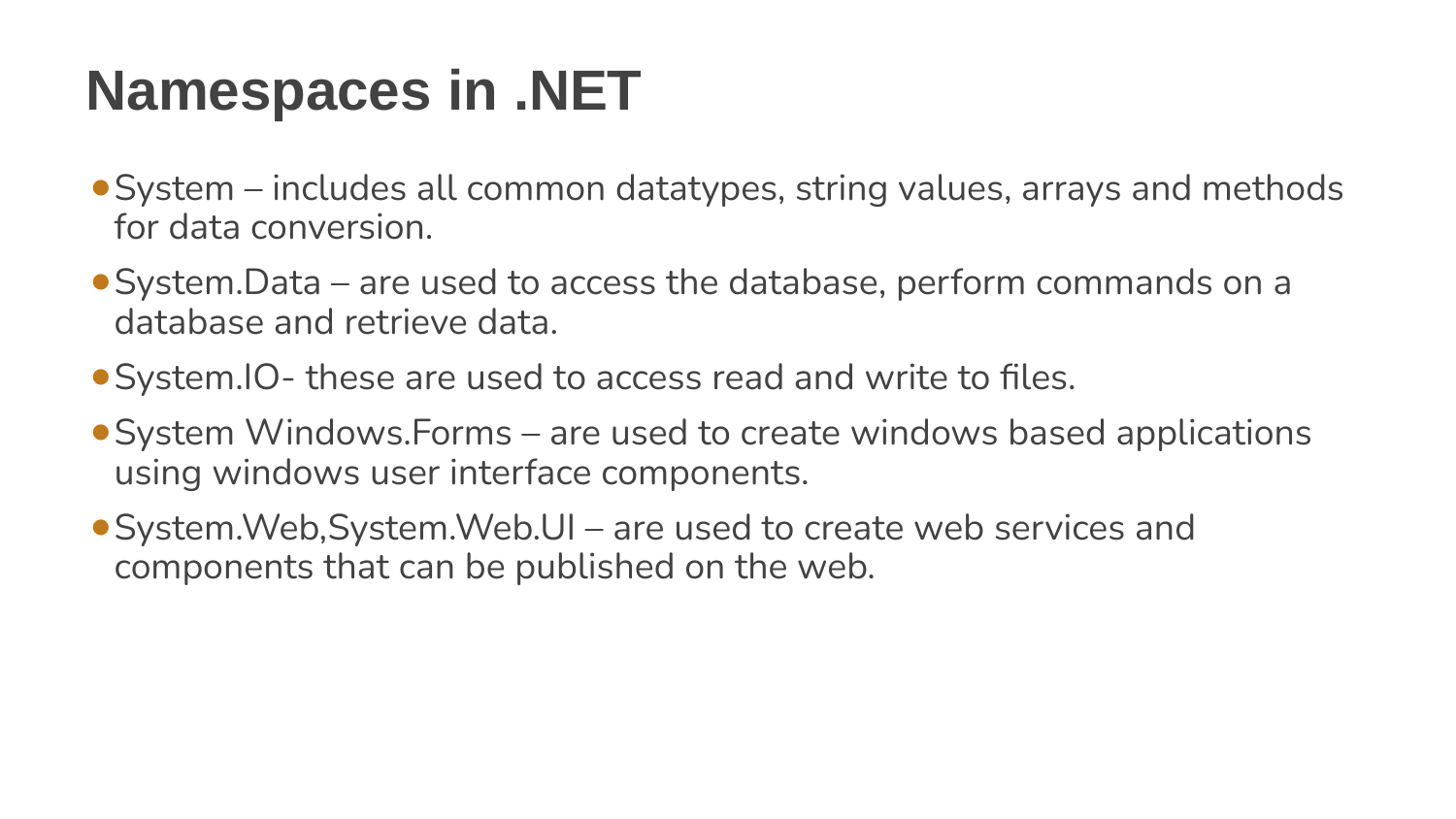

# Namespaces in .NET
System – includes all common datatypes, string values, arrays and methods for data conversion.
System.Data – are used to access the database, perform commands on a database and retrieve data.
System.IO- these are used to access read and write to files.
System Windows.Forms – are used to create windows based applications using windows user interface components.
System.Web,System.Web.UI – are used to create web services and components that can be published on the web.